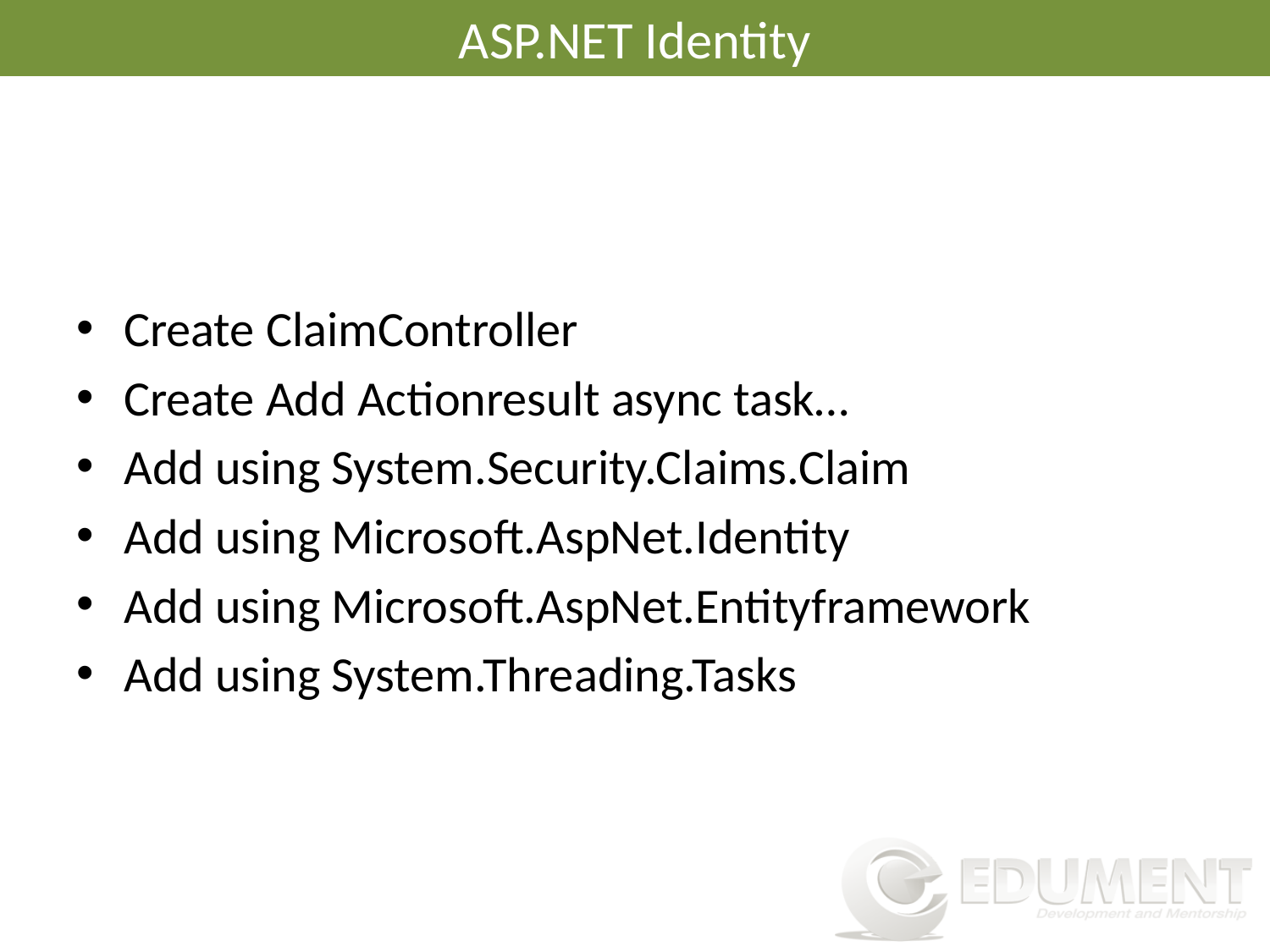

# ASP.NET Identity

Create ClaimController
Create Add Actionresult async task…
Add using System.Security.Claims.Claim
Add using Microsoft.AspNet.Identity
Add using Microsoft.AspNet.Entityframework
Add using System.Threading.Tasks